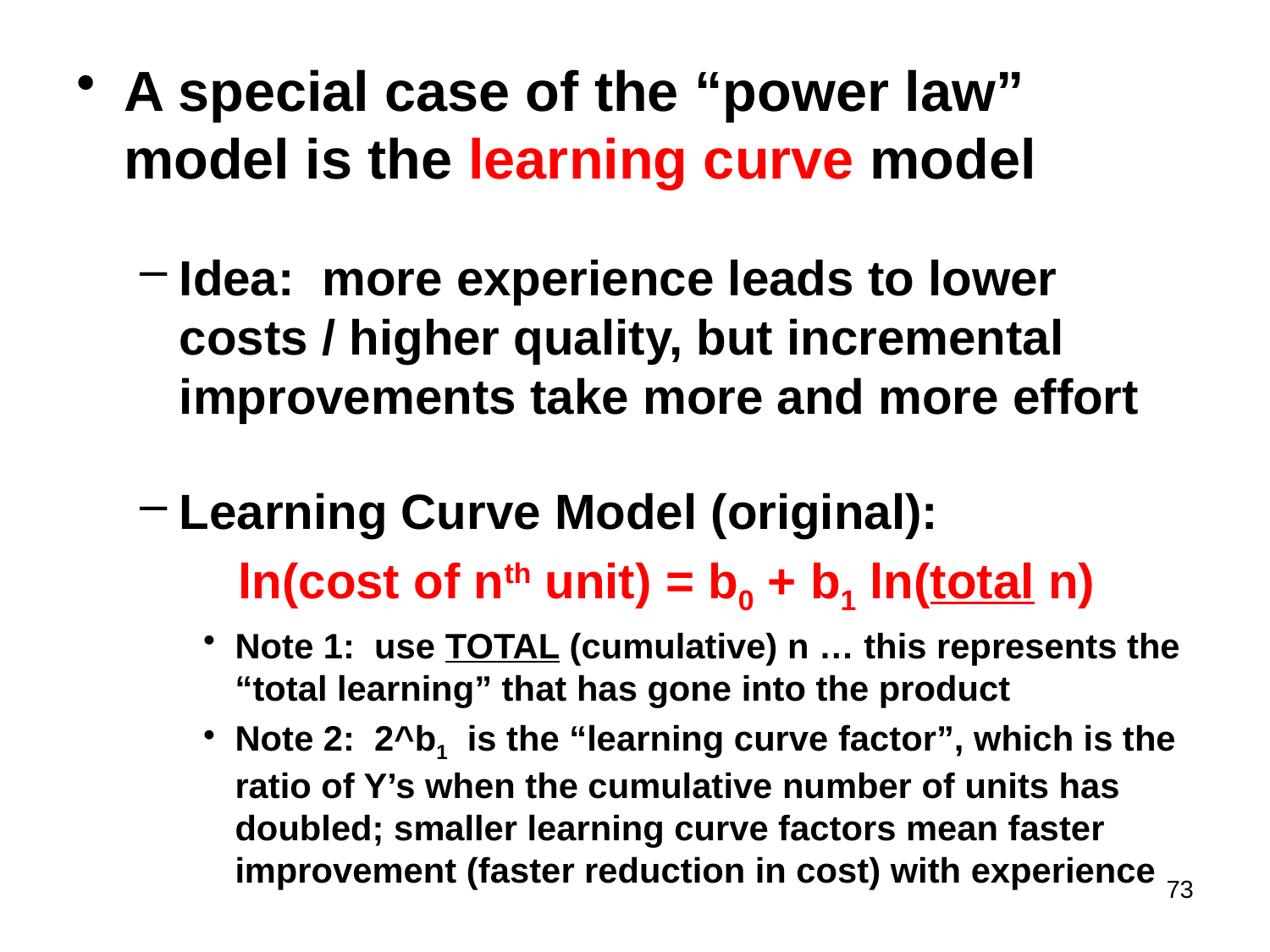

A special case of the “power law” model is the learning curve model

Idea:  more experience leads to lower costs / higher quality, but incremental improvements take more and more effort

Learning Curve Model (original):
ln(cost of nth unit) = b0 + b1 ln(total n)
Note 1:  use TOTAL (cumulative) n … this represents the “total learning” that has gone into the product
Note 2:  2^b1  is the “learning curve factor”, which is the ratio of Y’s when the cumulative number of units has doubled; smaller learning curve factors mean faster improvement (faster reduction in cost) with experience
73
#